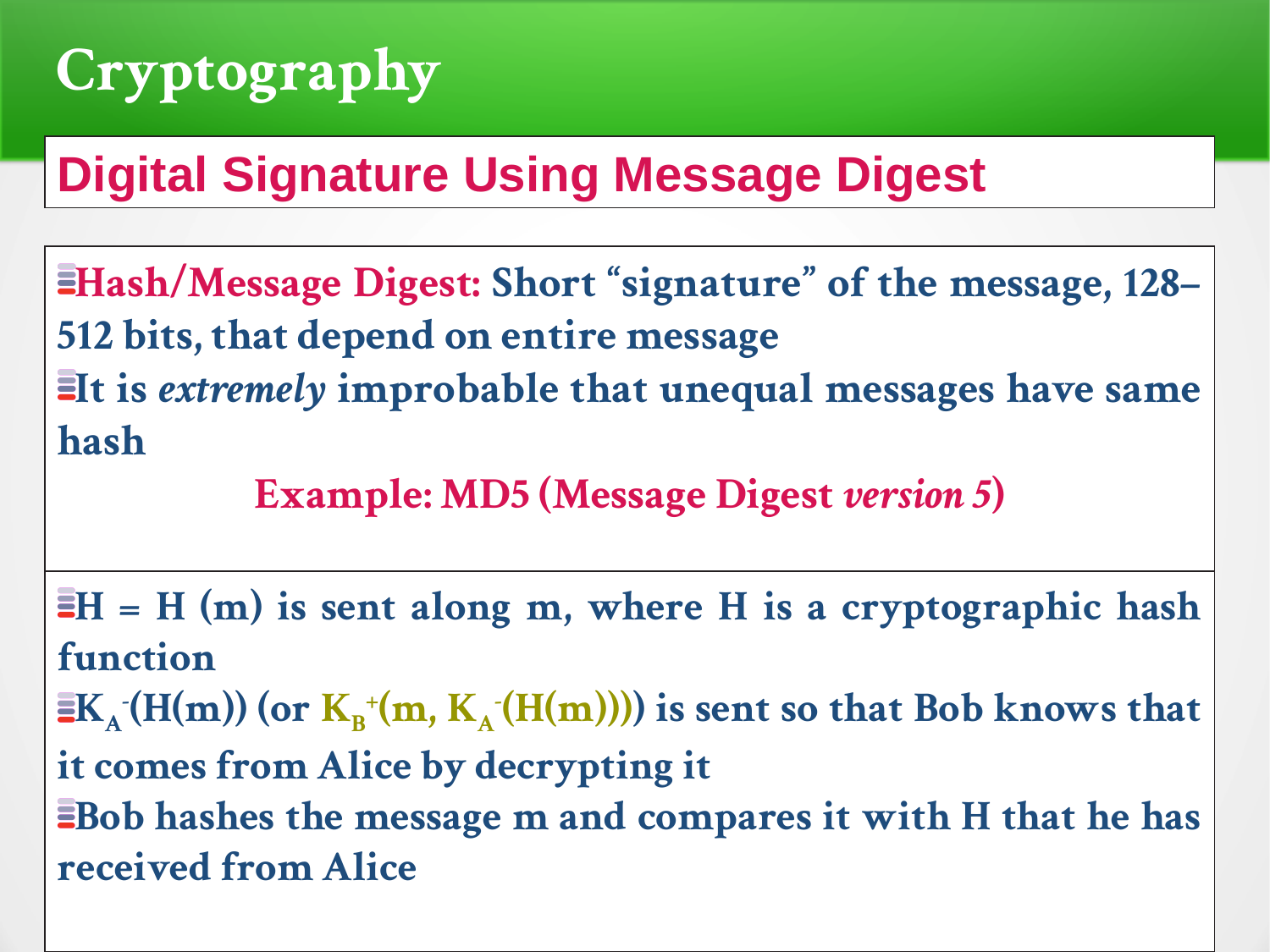

Cryptography
Digital Signature Using Message Digest
Hash/Message Digest: Short “signature” of the message, 128–512 bits, that depend on entire message
It is extremely improbable that unequal messages have same hash
Example: MD5 (Message Digest version 5)
H = H (m) is sent along m, where H is a cryptographic hash function
KA-(H(m)) (or KB+(m, KA-(H(m)))) is sent so that Bob knows that it comes from Alice by decrypting it
Bob hashes the message m and compares it with H that he has received from Alice